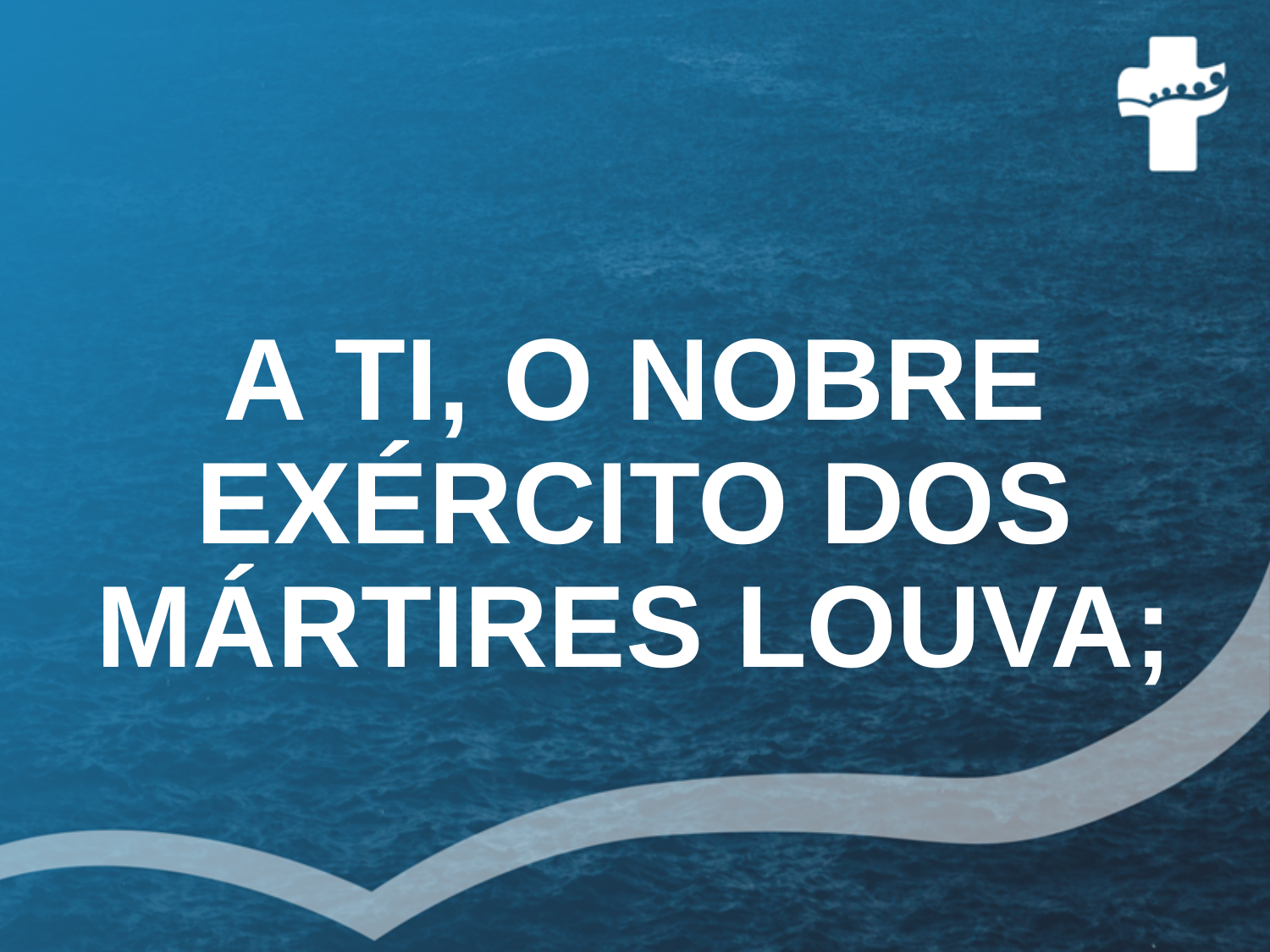

# A TI, O NOBRE EXÉRCITO DOS MÁRTIRES LOUVA;